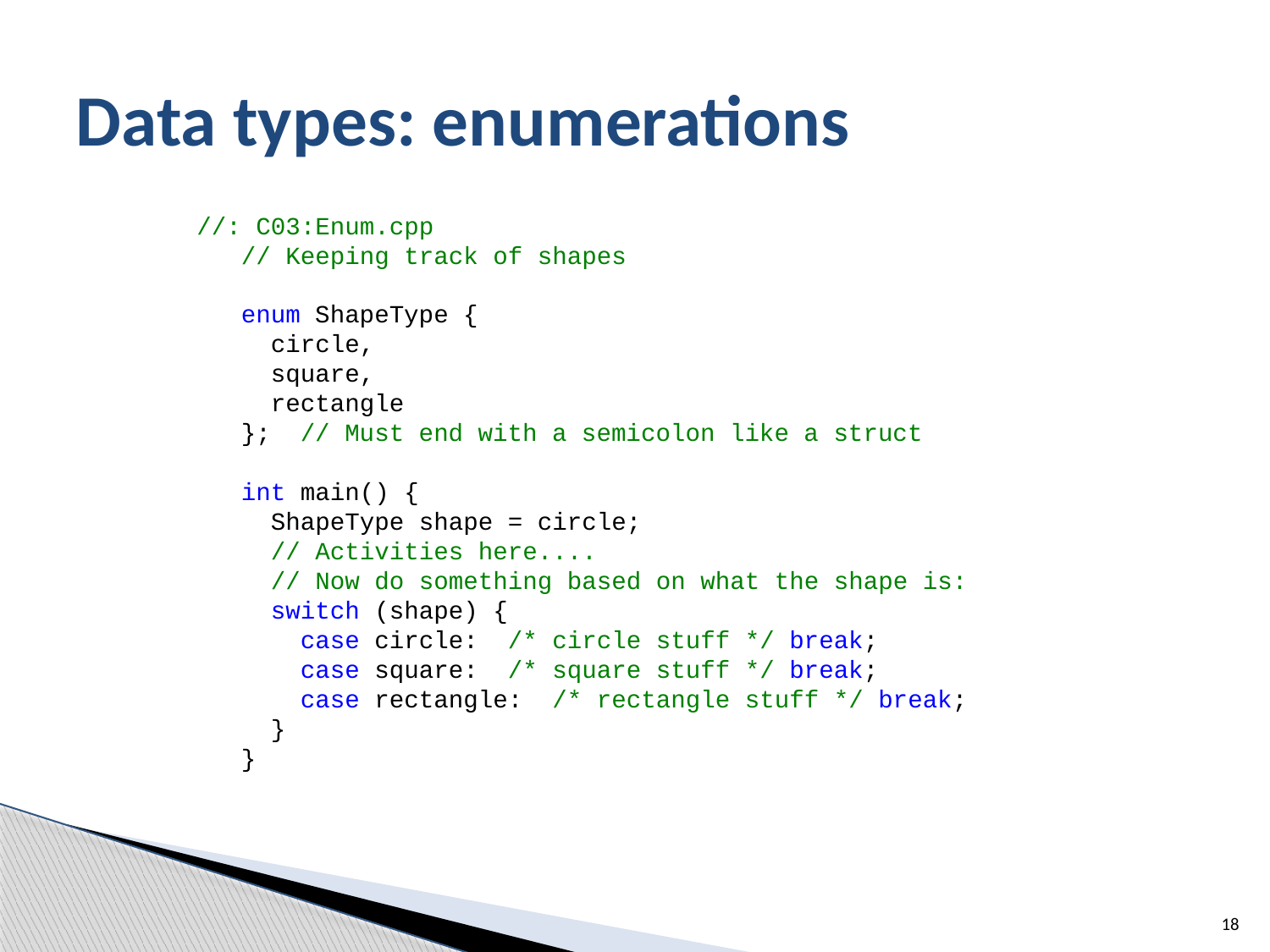

# Data types: enumerations
 //: C03:Enum.cpp
    // Keeping track of shapes

    enum ShapeType {
      circle,
      square,
      rectangle
    };  // Must end with a semicolon like a struct

    int main() {
      ShapeType shape = circle;
      // Activities here....
      // Now do something based on what the shape is:
      switch (shape) {
        case circle:  /* circle stuff */ break;
        case square:  /* square stuff */ break;
        case rectangle:  /* rectangle stuff */ break;
      }
    }

18